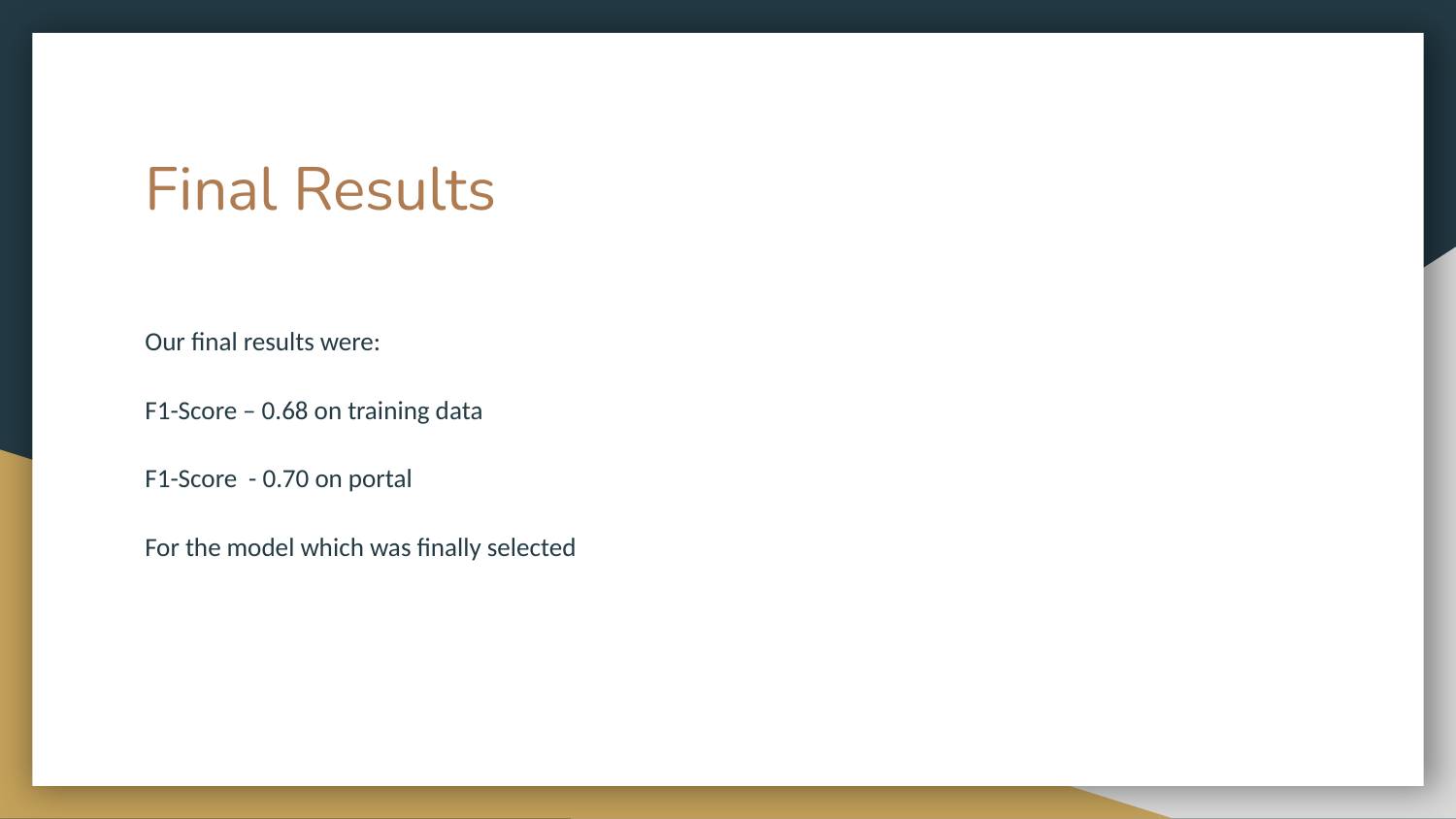

# Final Results
Our final results were:
F1-Score – 0.68 on training data
F1-Score  - 0.70 on portal
For the model which was finally selected